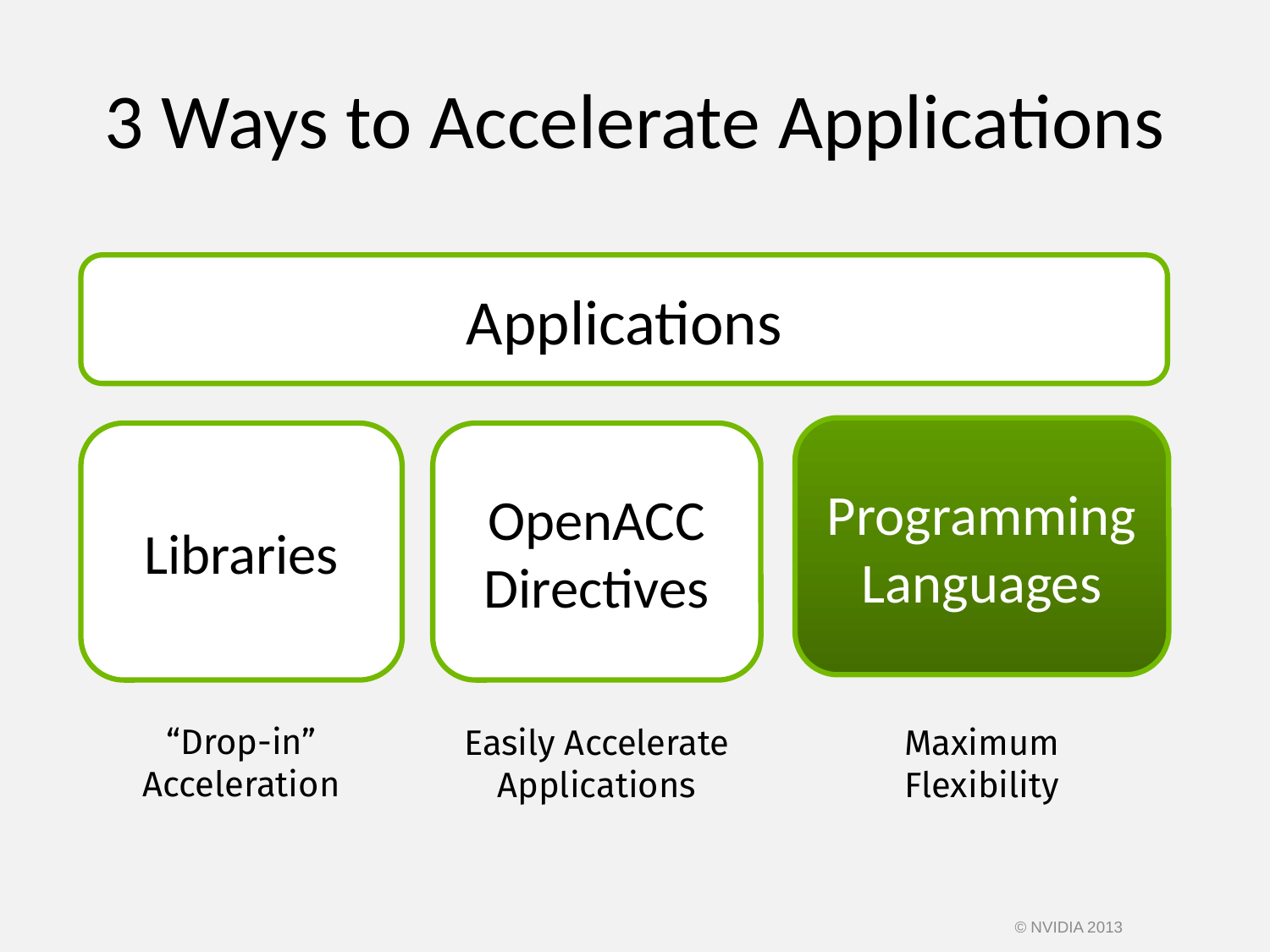

# 3 Ways to Accelerate Applications
Applications
Programming Languages
Libraries
OpenACC
Directives
“Drop-in” Acceleration
Easily Accelerate
Applications
Maximum
Flexibility
© NVIDIA 2013